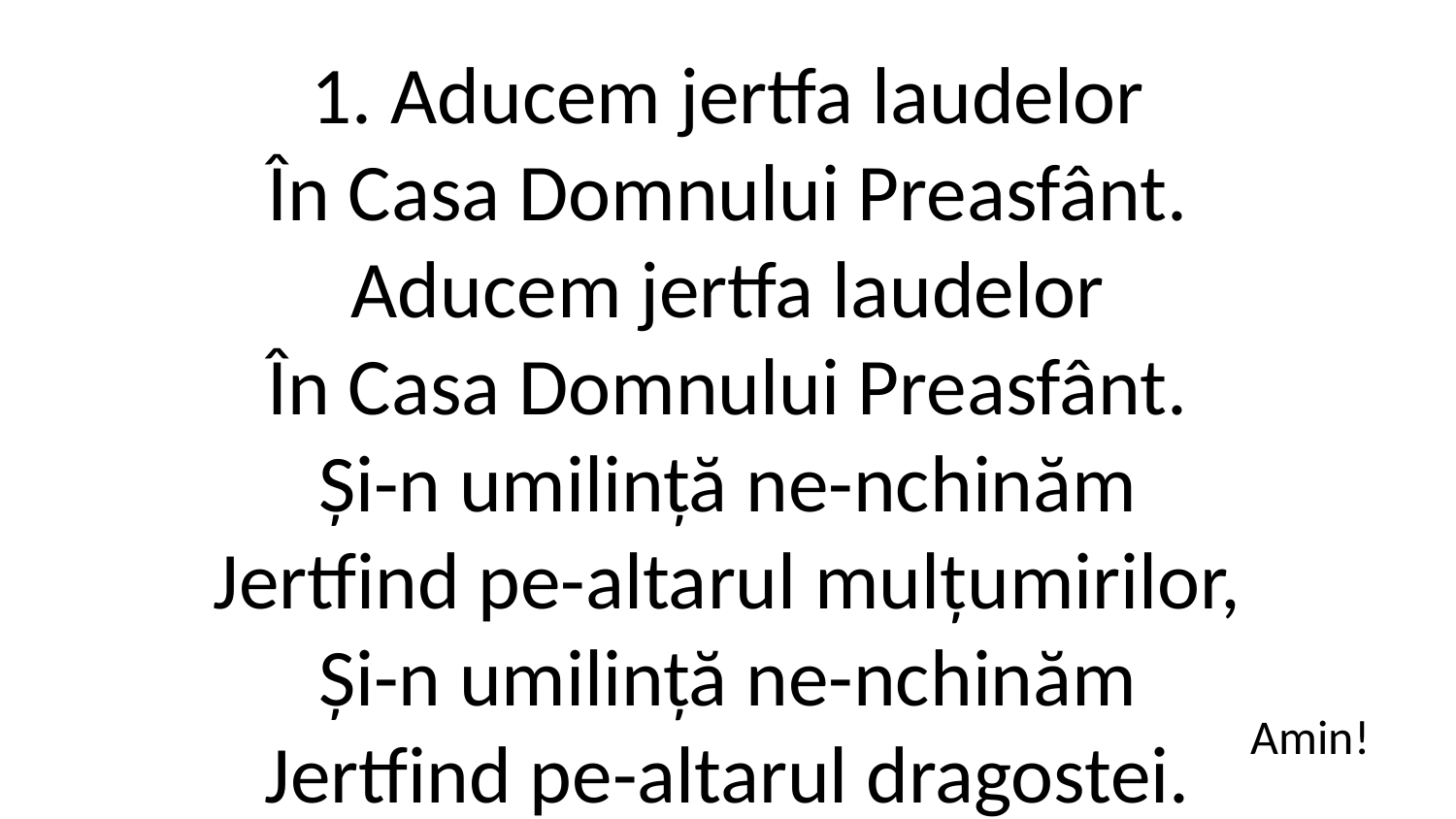

1. Aducem jertfa laudelor
În Casa Domnului Preasfânt.
Aducem jertfa laudelor
În Casa Domnului Preasfânt.
Și-n umilință ne-nchinăm
Jertfind pe-altarul mulțumirilor,
Și-n umilință ne-nchinăm
Jertfind pe-altarul dragostei.

Amin!